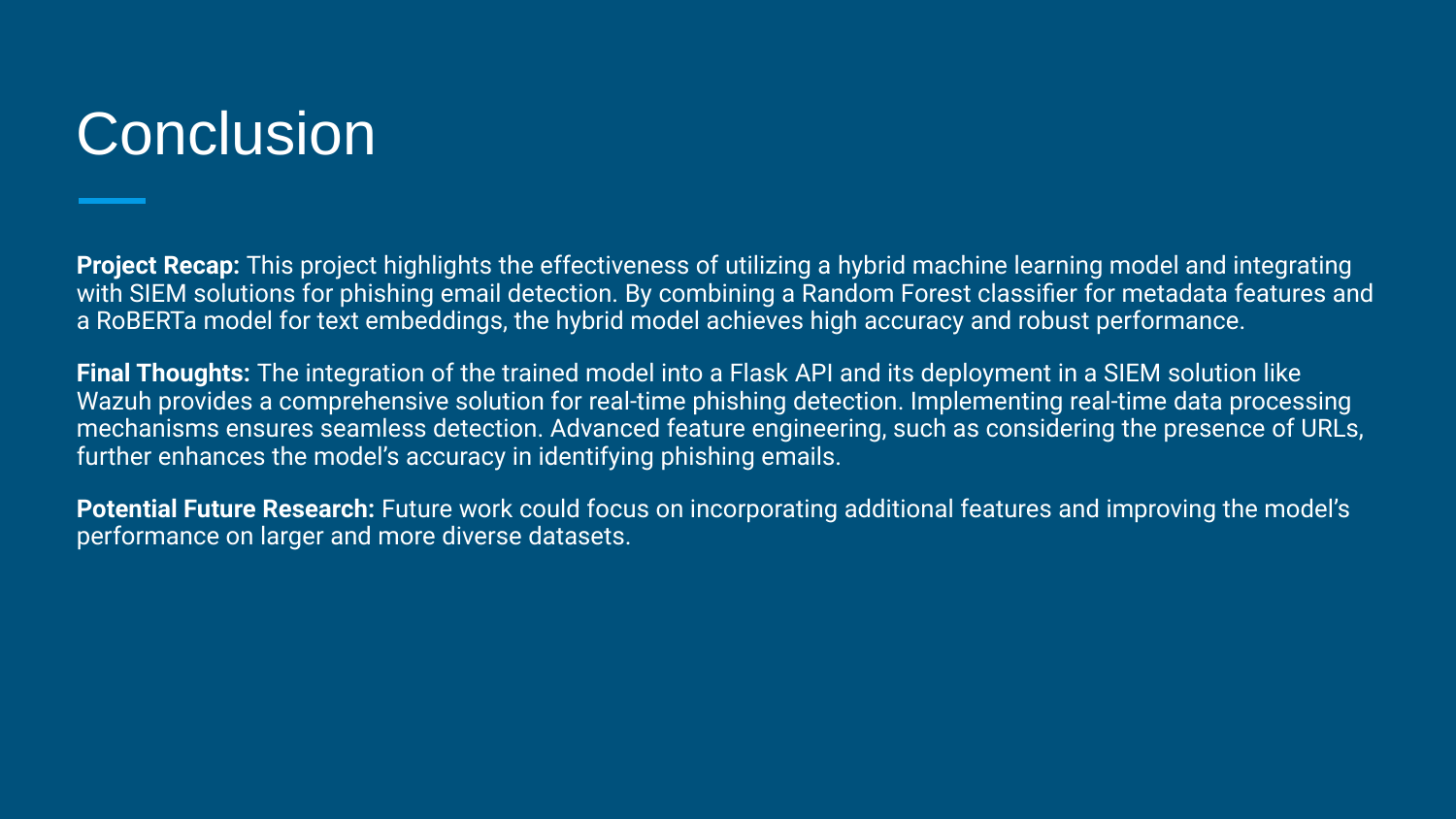

# Conclusion
Project Recap: This project highlights the effectiveness of utilizing a hybrid machine learning model and integrating with SIEM solutions for phishing email detection. By combining a Random Forest classifier for metadata features and a RoBERTa model for text embeddings, the hybrid model achieves high accuracy and robust performance.
Final Thoughts: The integration of the trained model into a Flask API and its deployment in a SIEM solution like Wazuh provides a comprehensive solution for real-time phishing detection. Implementing real-time data processing mechanisms ensures seamless detection. Advanced feature engineering, such as considering the presence of URLs, further enhances the model’s accuracy in identifying phishing emails.
Potential Future Research: Future work could focus on incorporating additional features and improving the model’s performance on larger and more diverse datasets.